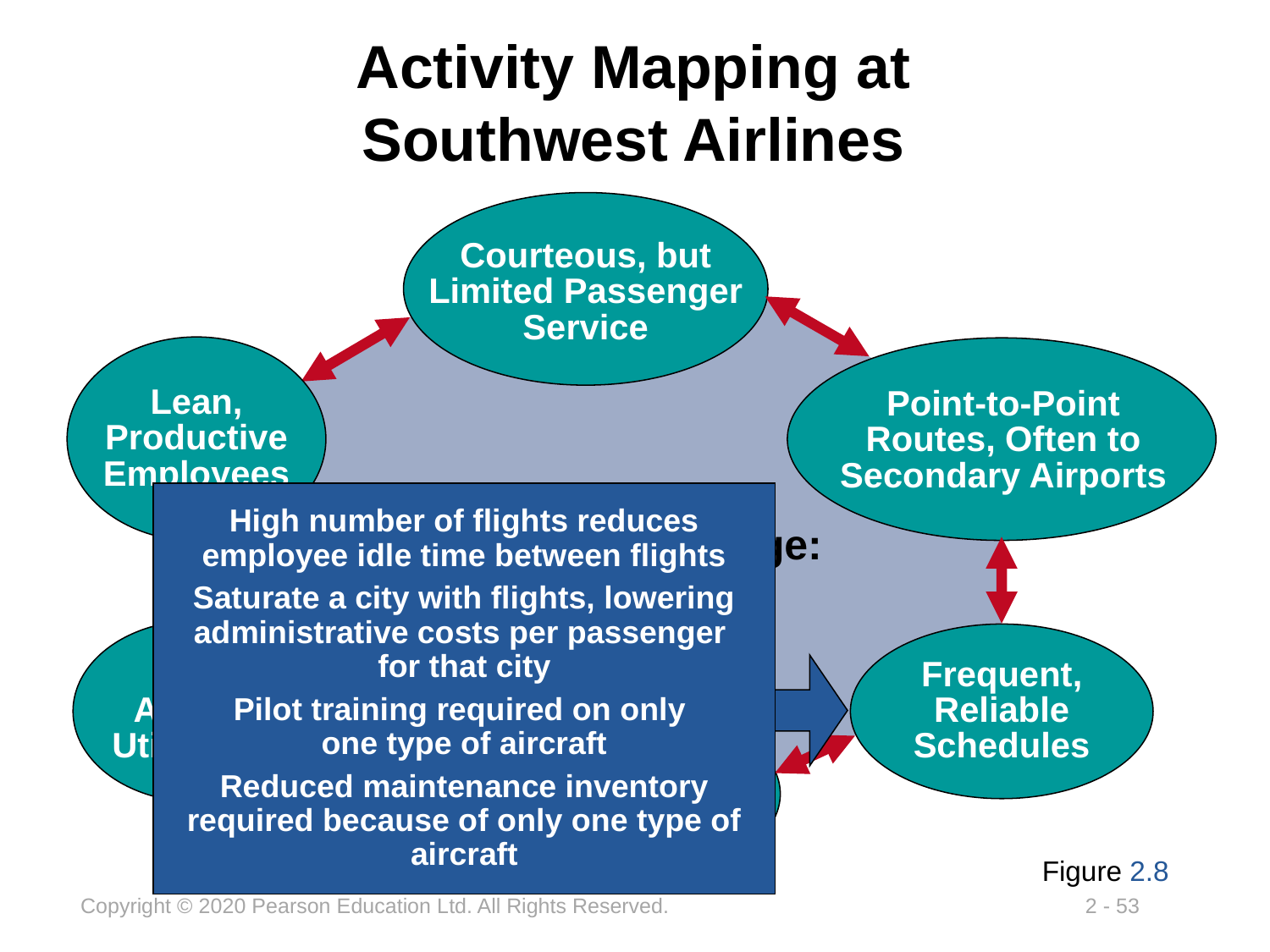

# Activity Mapping at Southwest Airlines

Courteous, but Limited Passenger Service

Lean, Productive Employees

Point-to-Point Routes, Often to Secondary Airports

High Aircraft Utilization

Frequent, Reliable Schedules
Competitive Advantage:
Low Cost

Standardized Fleet of Boeing 737 Aircraft

High number of flights reduces employee idle time between flights
Saturate a city with flights, lowering administrative costs per passenger
for that city
Pilot training required on only
one type of aircraft
Reduced maintenance inventory required because of only one type of aircraft

Figure 2.8